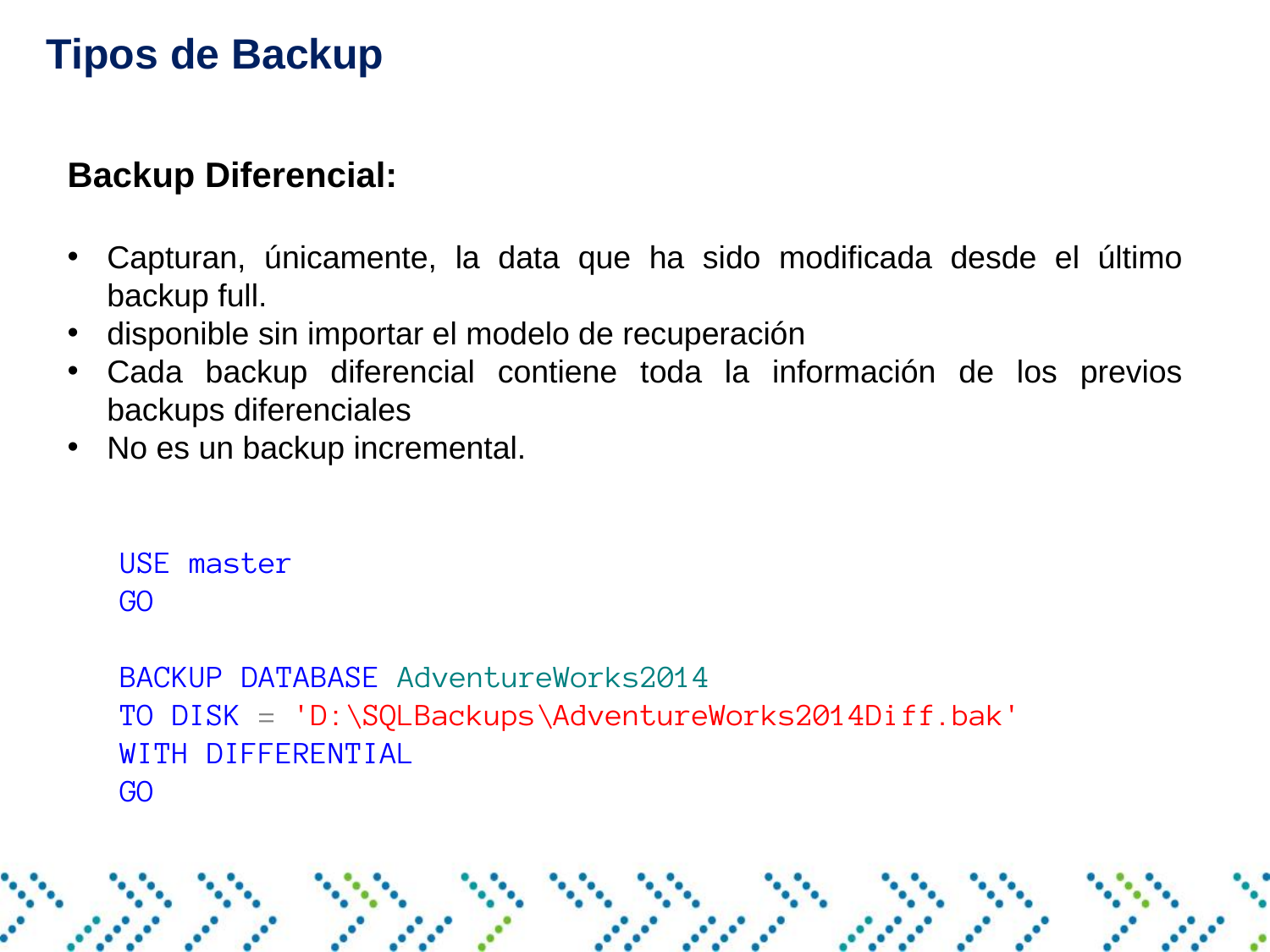

Tipos de Backup
Backup Diferencial:

Capturan, únicamente, la data que ha sido modificada desde el último backup full.
disponible sin importar el modelo de recuperación
Cada backup diferencial contiene toda la información de los previos backups diferenciales
No es un backup incremental.

USE master
GO

BACKUP DATABASE AdventureWorks2014
TO DISK = 'D:\SQLBackups\AdventureWorks2014Diff.bak'
WITH DIFFERENTIAL
GO